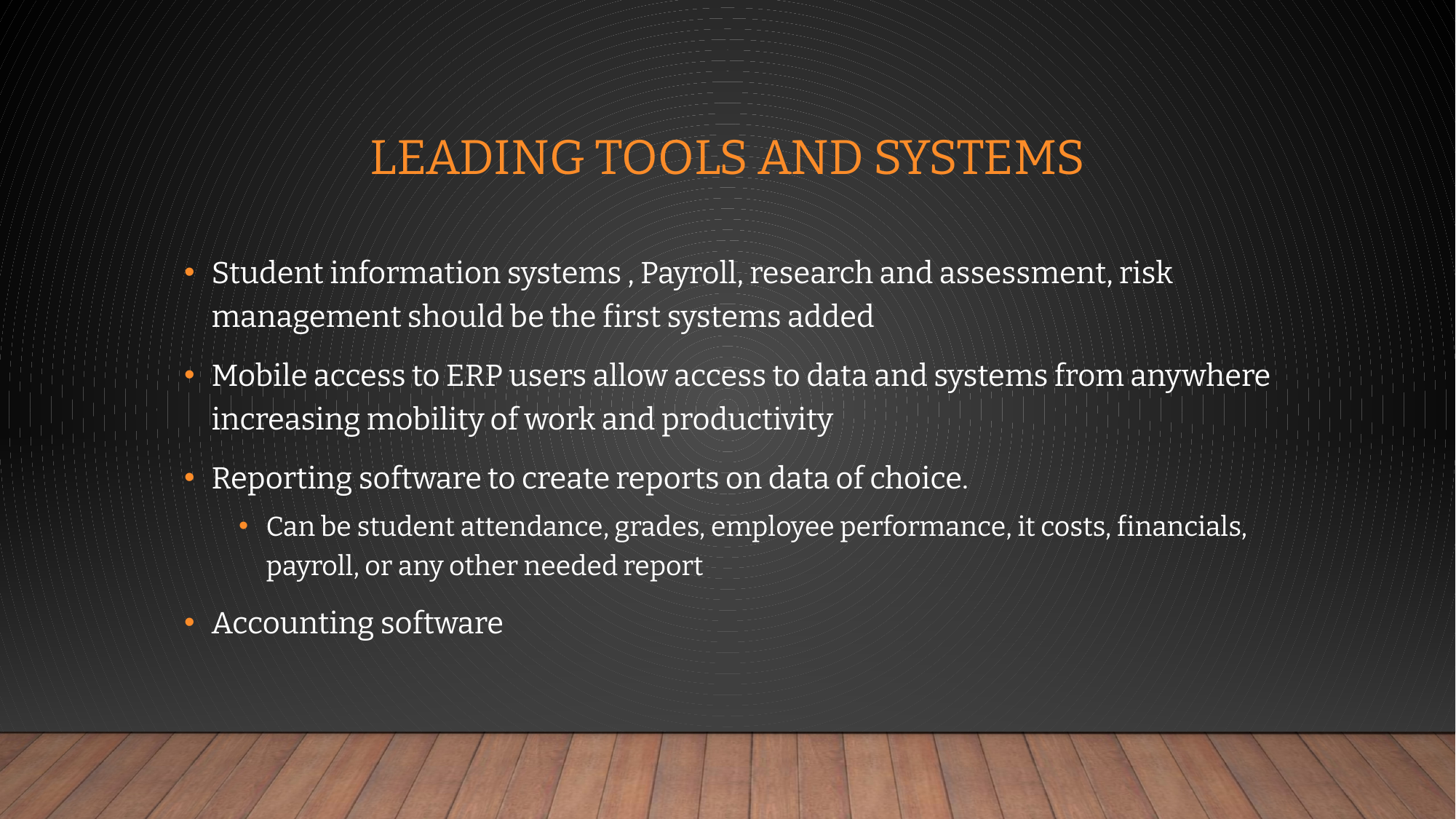

# Leading tools and systems
Student information systems , Payroll, research and assessment, risk management should be the first systems added
Mobile access to ERP users allow access to data and systems from anywhere increasing mobility of work and productivity
Reporting software to create reports on data of choice.
Can be student attendance, grades, employee performance, it costs, financials, payroll, or any other needed report
Accounting software